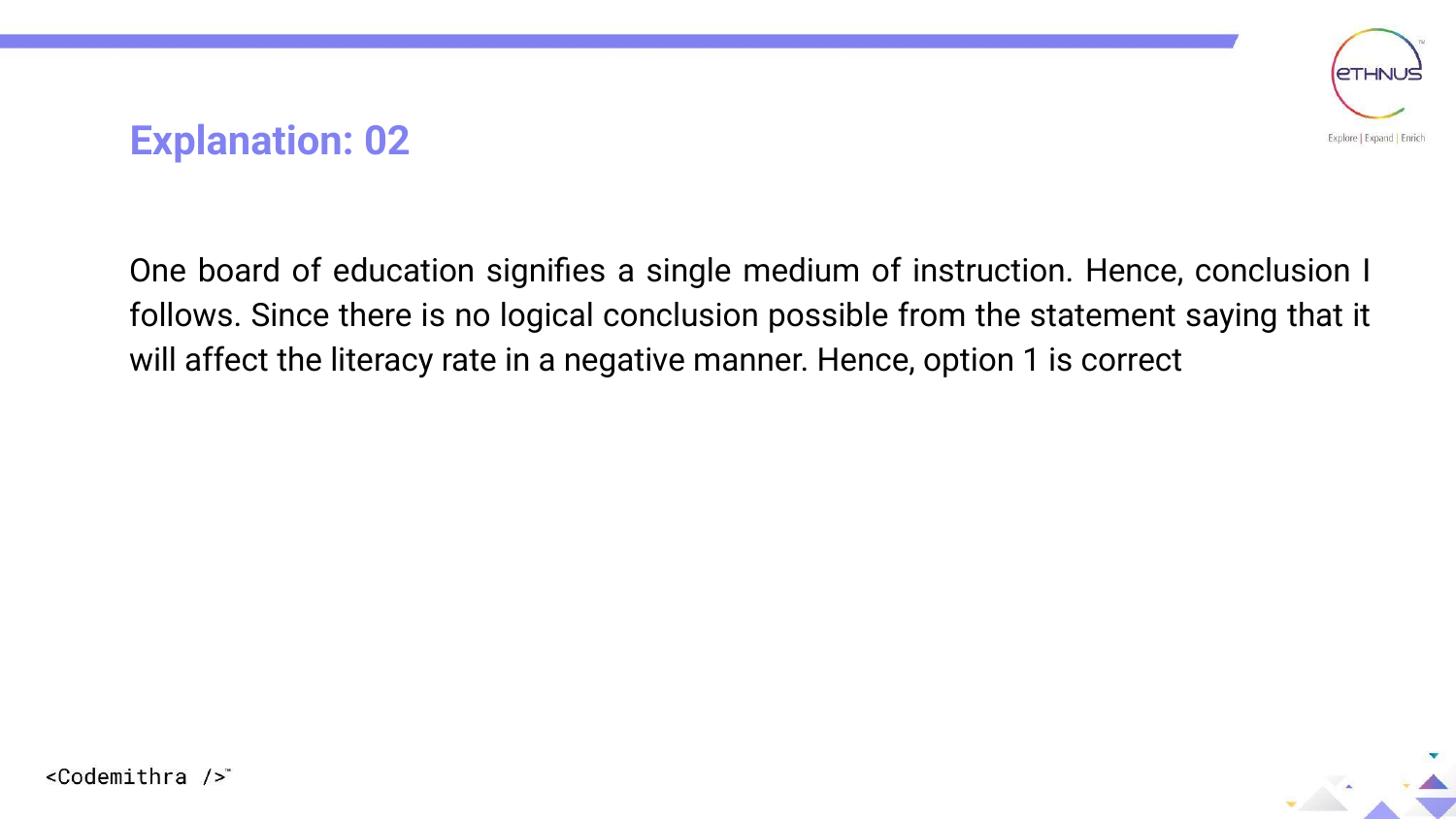

Explanation: 02
One board of education signifies a single medium of instruction. Hence, conclusion I follows. Since there is no logical conclusion possible from the statement saying that it will affect the literacy rate in a negative manner. Hence, option 1 is correct